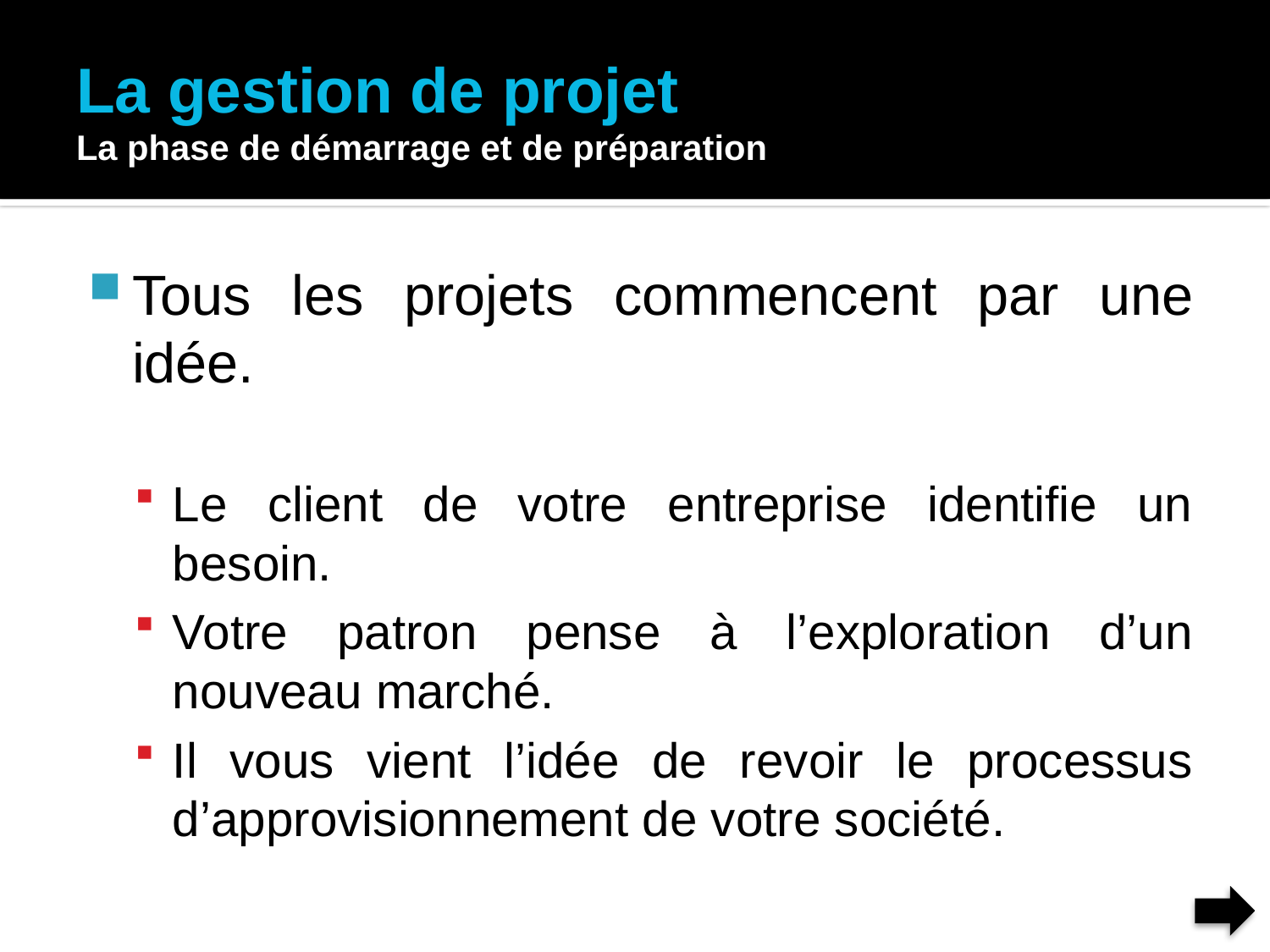

# La gestion de projet La phase de démarrage et de préparation
Tous les projets commencent par une idée.

Le client de votre entreprise identifie un besoin.
Votre patron pense à l’exploration d’un nouveau marché.
Il vous vient l’idée de revoir le processus d’approvisionnement de votre société.